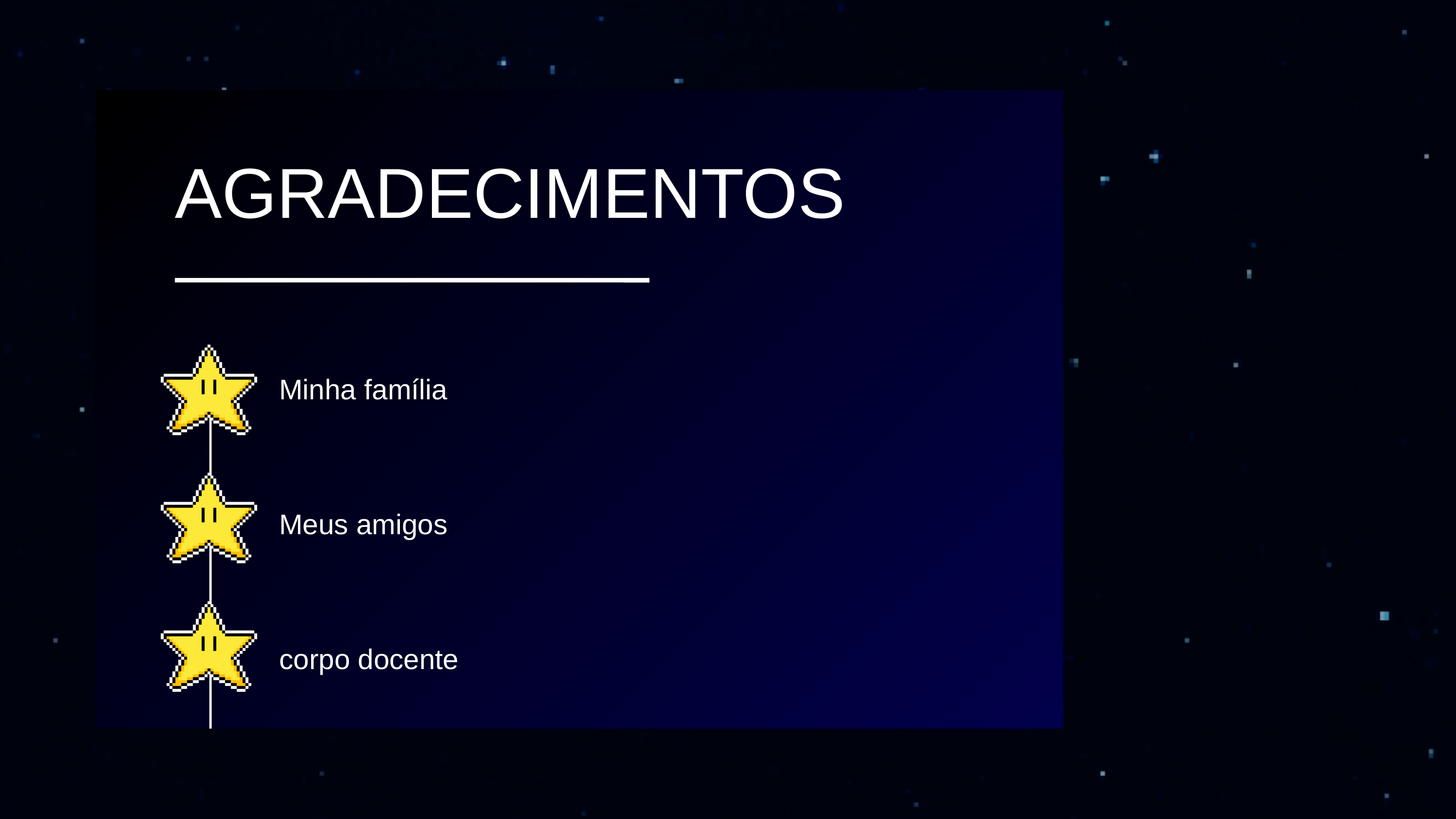

AGRADECIMENTOS

Minha família

Meus amigos

corpo docente